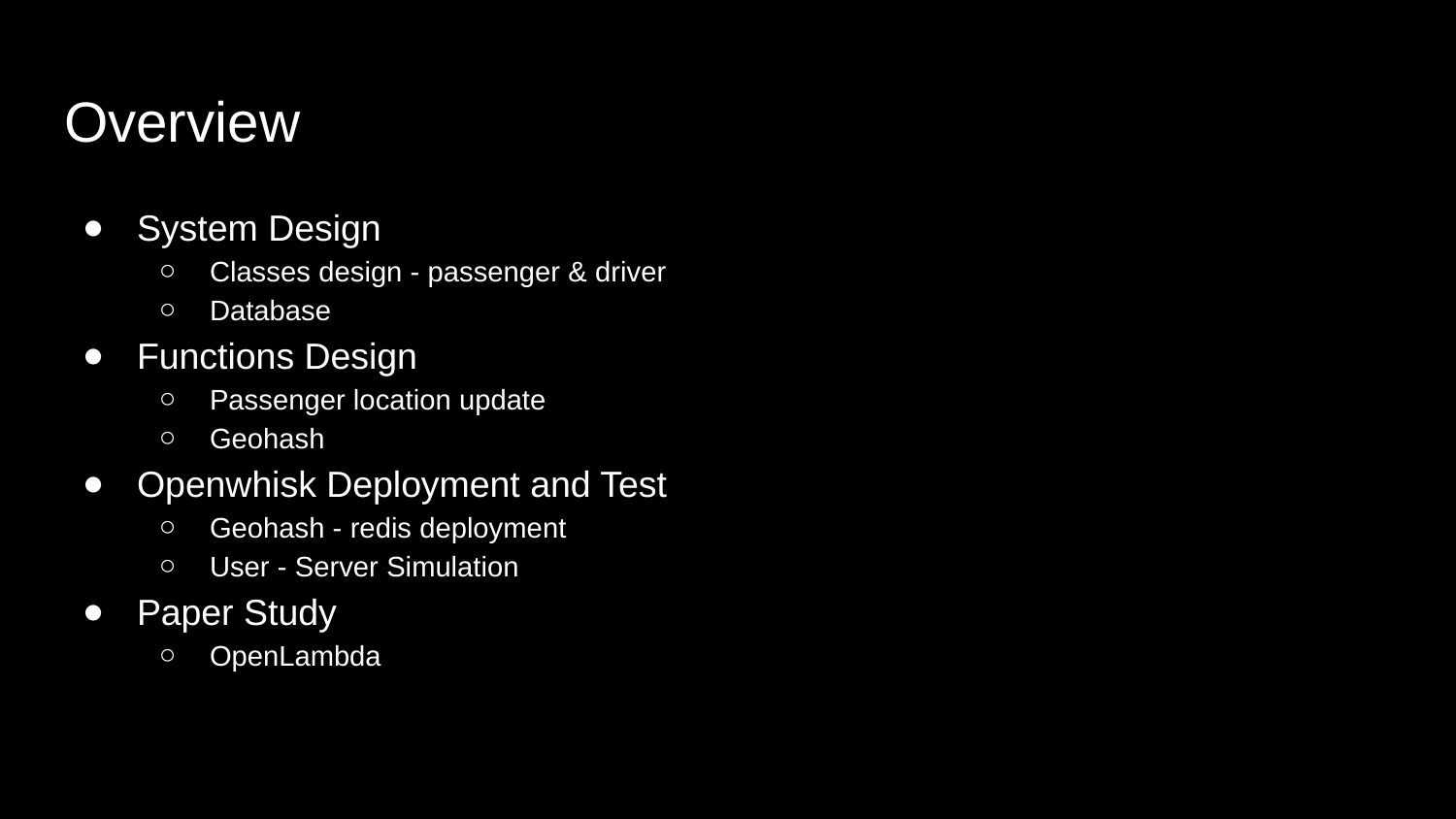

# Overview
System Design
Classes design - passenger & driver
Database
Functions Design
Passenger location update
Geohash
Openwhisk Deployment and Test
Geohash - redis deployment
User - Server Simulation
Paper Study
OpenLambda